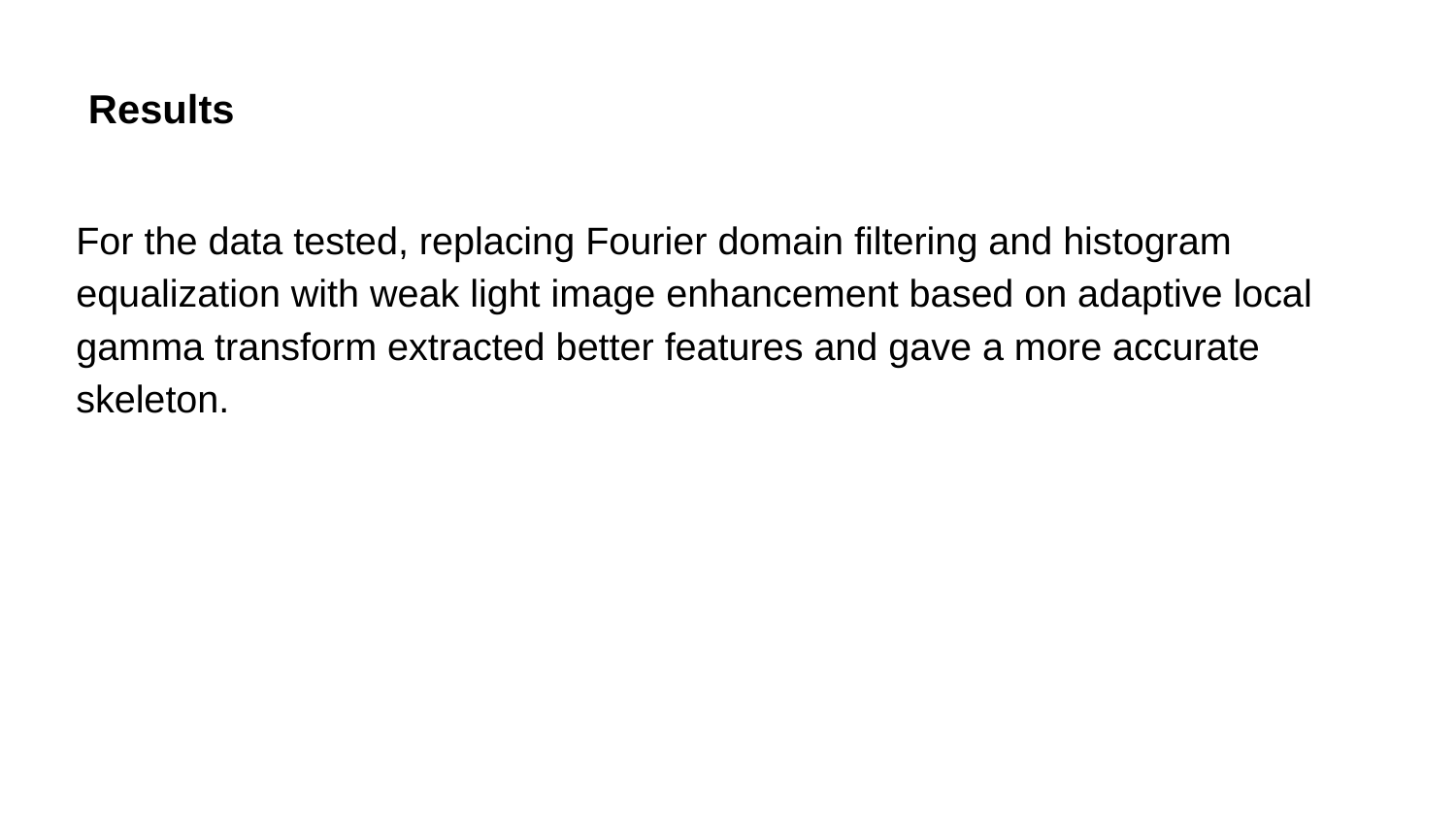

Results
For the data tested, replacing Fourier domain filtering and histogram equalization with weak light image enhancement based on adaptive local gamma transform extracted better features and gave a more accurate skeleton.